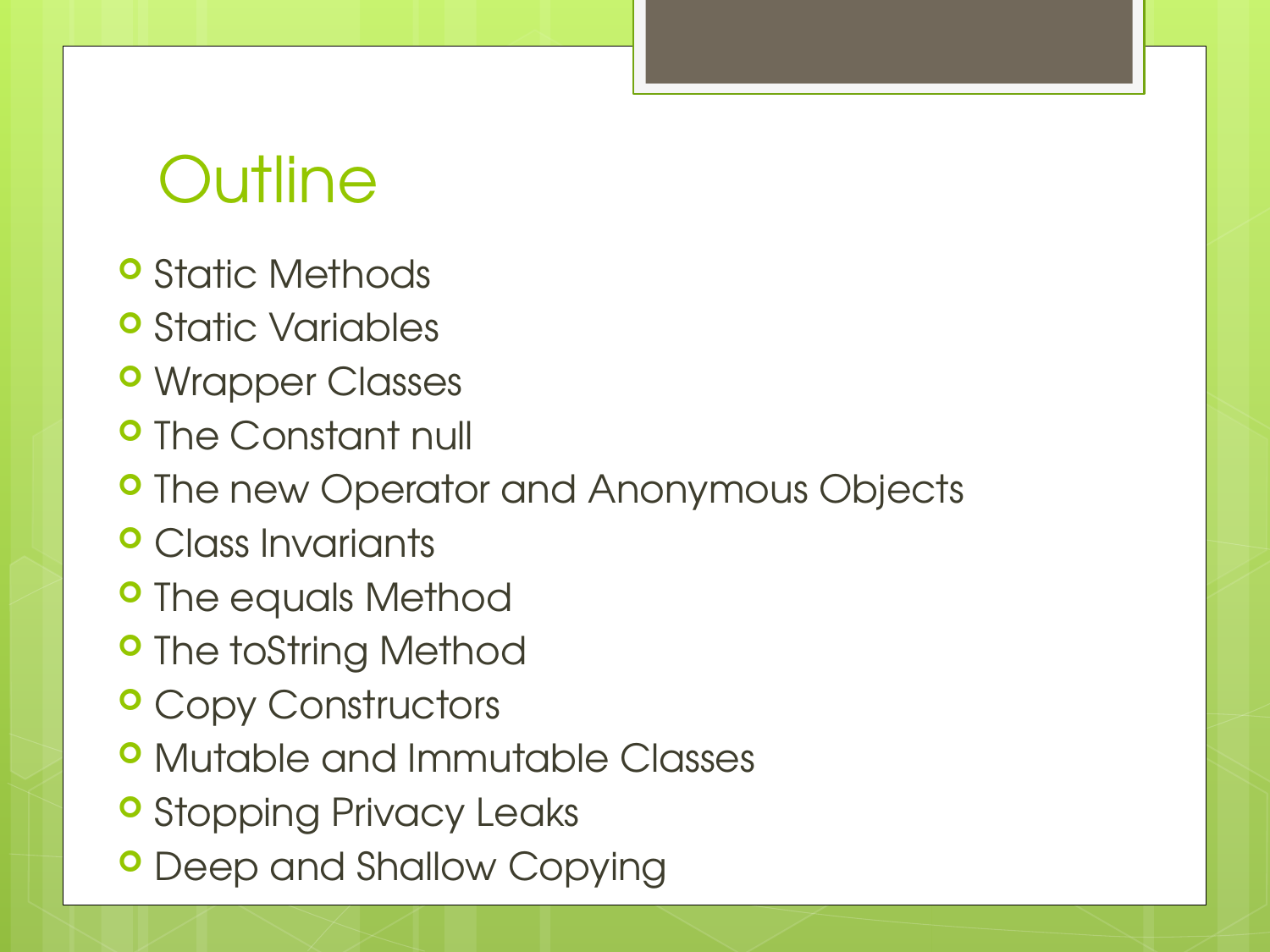

# Outline
Static Methods
Static Variables
Wrapper Classes
The Constant null
The new Operator and Anonymous Objects
Class Invariants
The equals Method
The toString Method
Copy Constructors
Mutable and Immutable Classes
Stopping Privacy Leaks
Deep and Shallow Copying